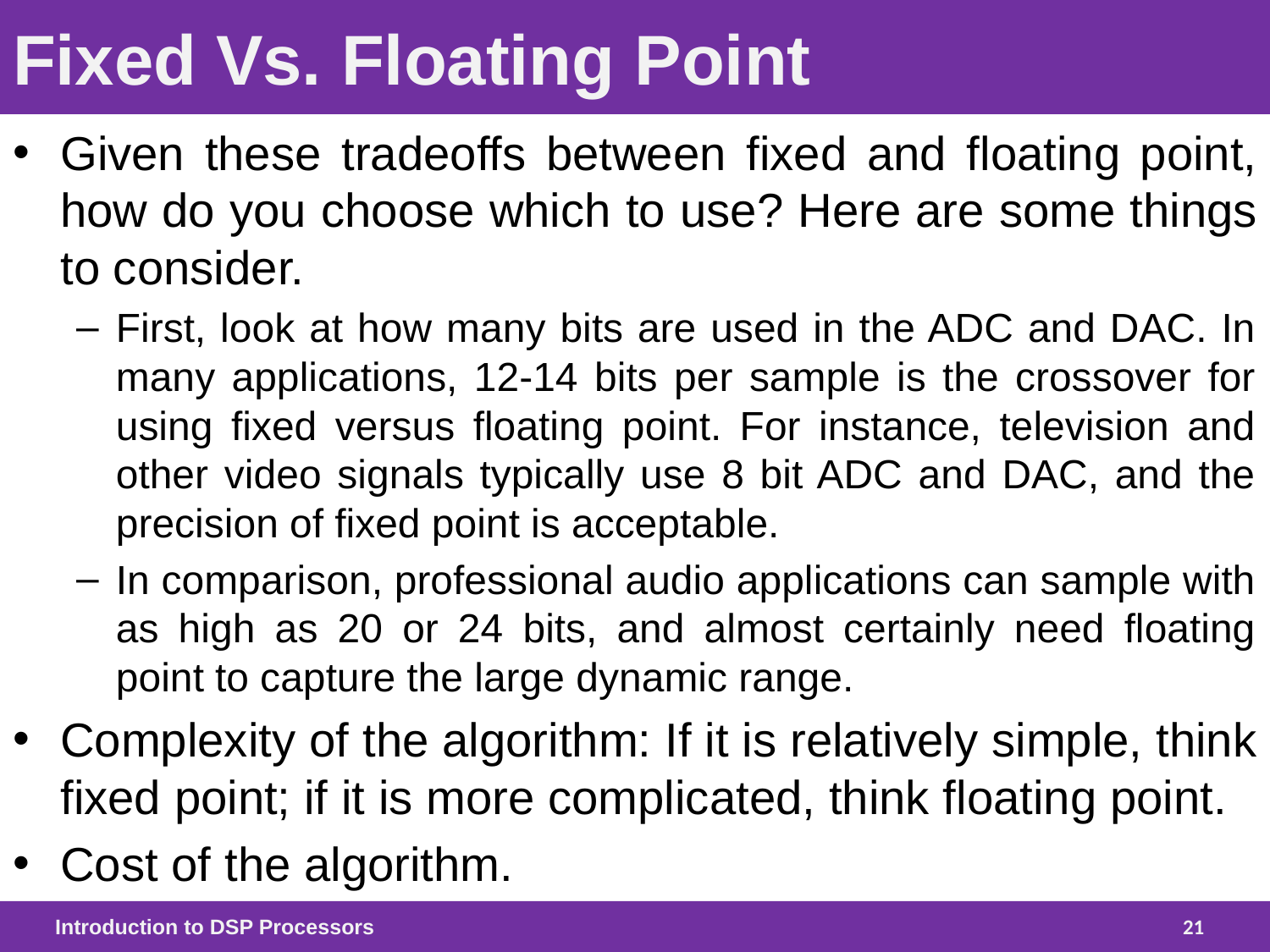

# Fixed Vs. Floating Point
Given these tradeoffs between fixed and floating point, how do you choose which to use? Here are some things to consider.
First, look at how many bits are used in the ADC and DAC. In many applications, 12-14 bits per sample is the crossover for using fixed versus floating point. For instance, television and other video signals typically use 8 bit ADC and DAC, and the precision of fixed point is acceptable.
In comparison, professional audio applications can sample with as high as 20 or 24 bits, and almost certainly need floating point to capture the large dynamic range.
Complexity of the algorithm: If it is relatively simple, think fixed point; if it is more complicated, think floating point.
Cost of the algorithm.

Introduction to DSP Processors
21